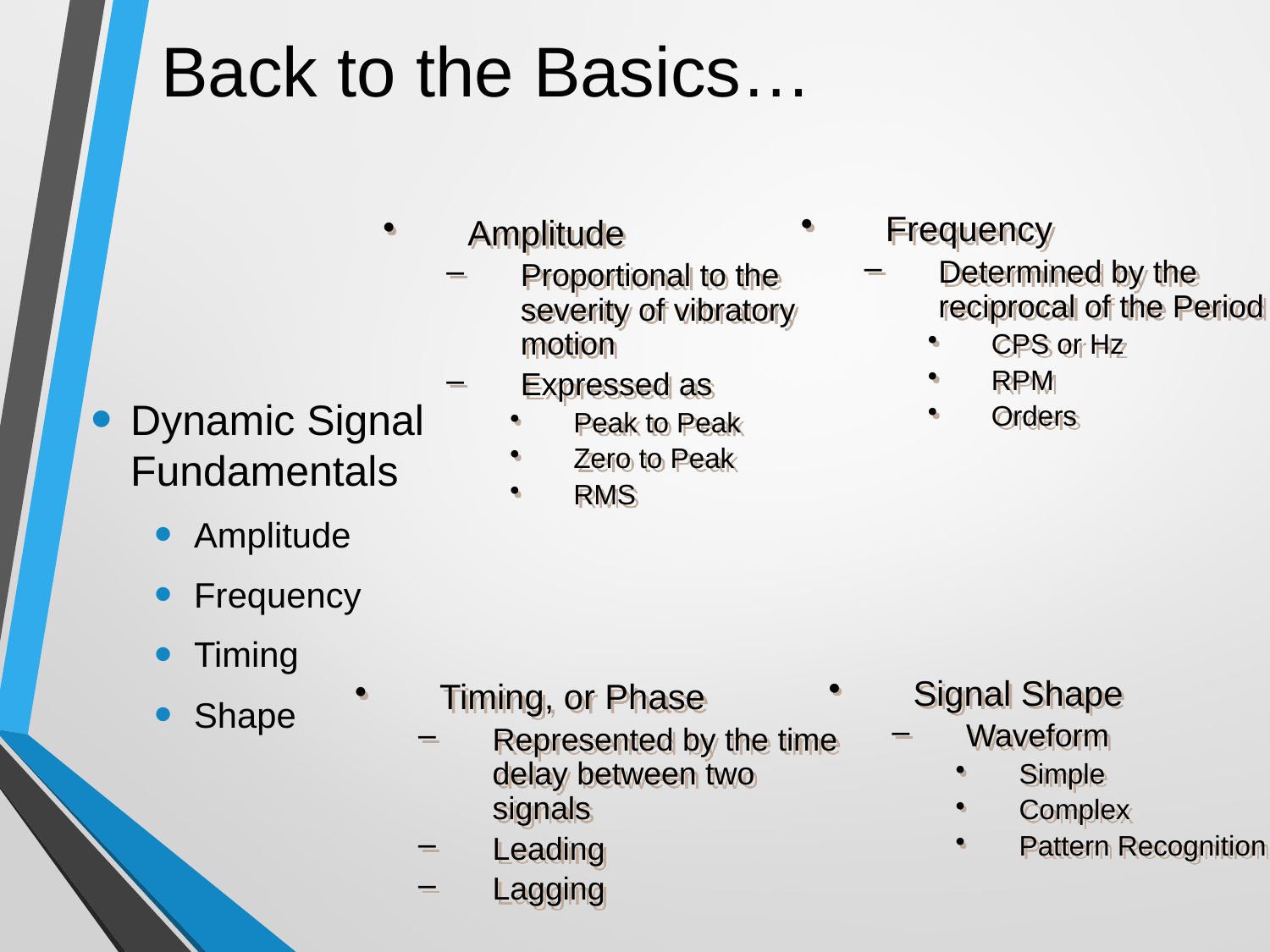

# Back to the Basics…
Frequency
Determined by the reciprocal of the Period
CPS or Hz
RPM
Orders

Amplitude
Proportional to the severity of vibratory motion
Expressed as
Peak to Peak
Zero to Peak
RMS

Dynamic Signal Fundamentals
Amplitude
Frequency
Timing
Shape

Signal Shape
Waveform
Simple
Complex
Pattern Recognition

Timing, or Phase
Represented by the time delay between two signals
Leading
Lagging